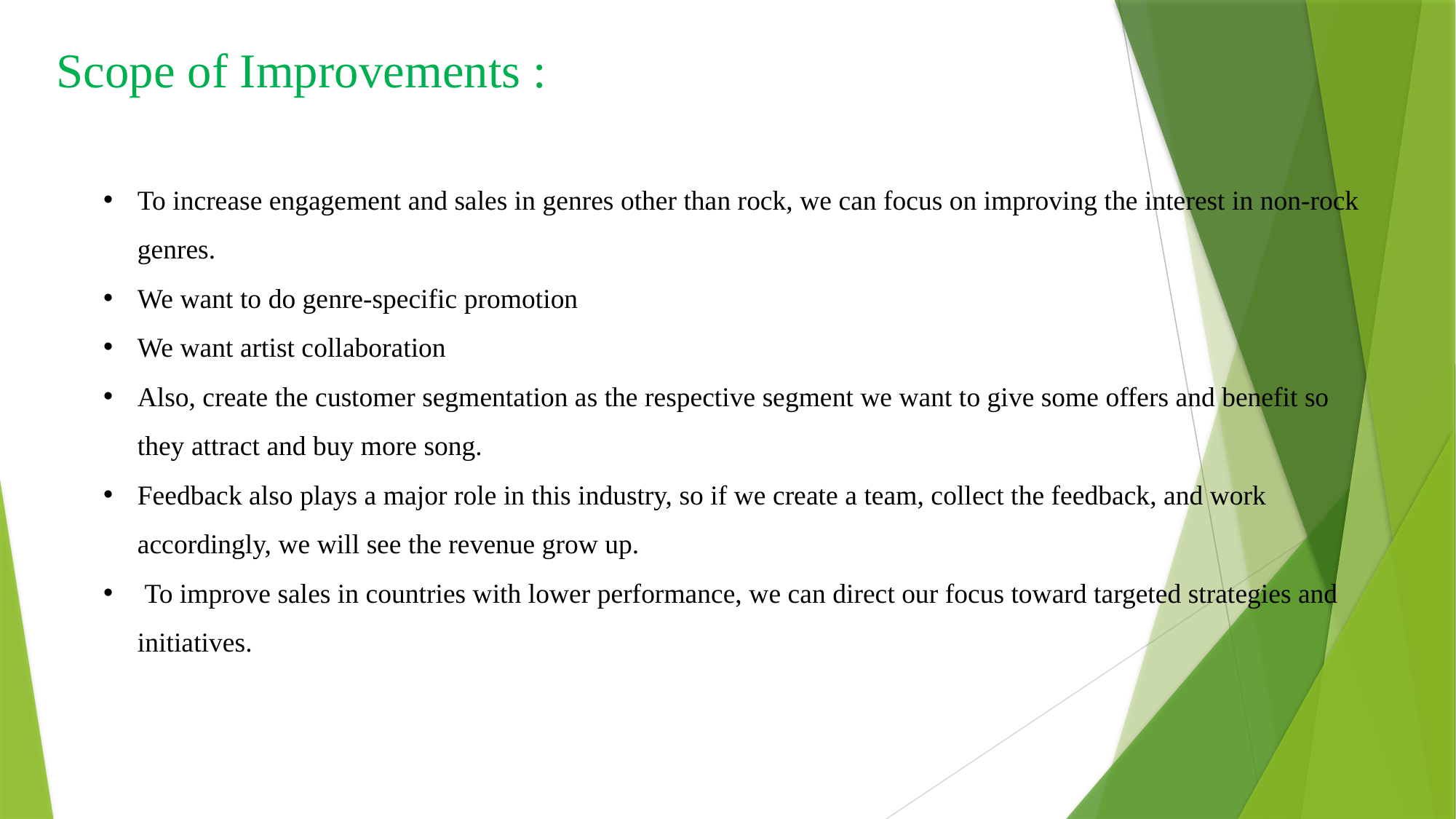

Scope of Improvements :

To increase engagement and sales in genres other than rock, we can focus on improving the interest in non-rock genres.
We want to do genre-specific promotion
We want artist collaboration
Also, create the customer segmentation as the respective segment we want to give some offers and benefit so they attract and buy more song.
Feedback also plays a major role in this industry, so if we create a team, collect the feedback, and work accordingly, we will see the revenue grow up.
 To improve sales in countries with lower performance, we can direct our focus toward targeted strategies and initiatives.